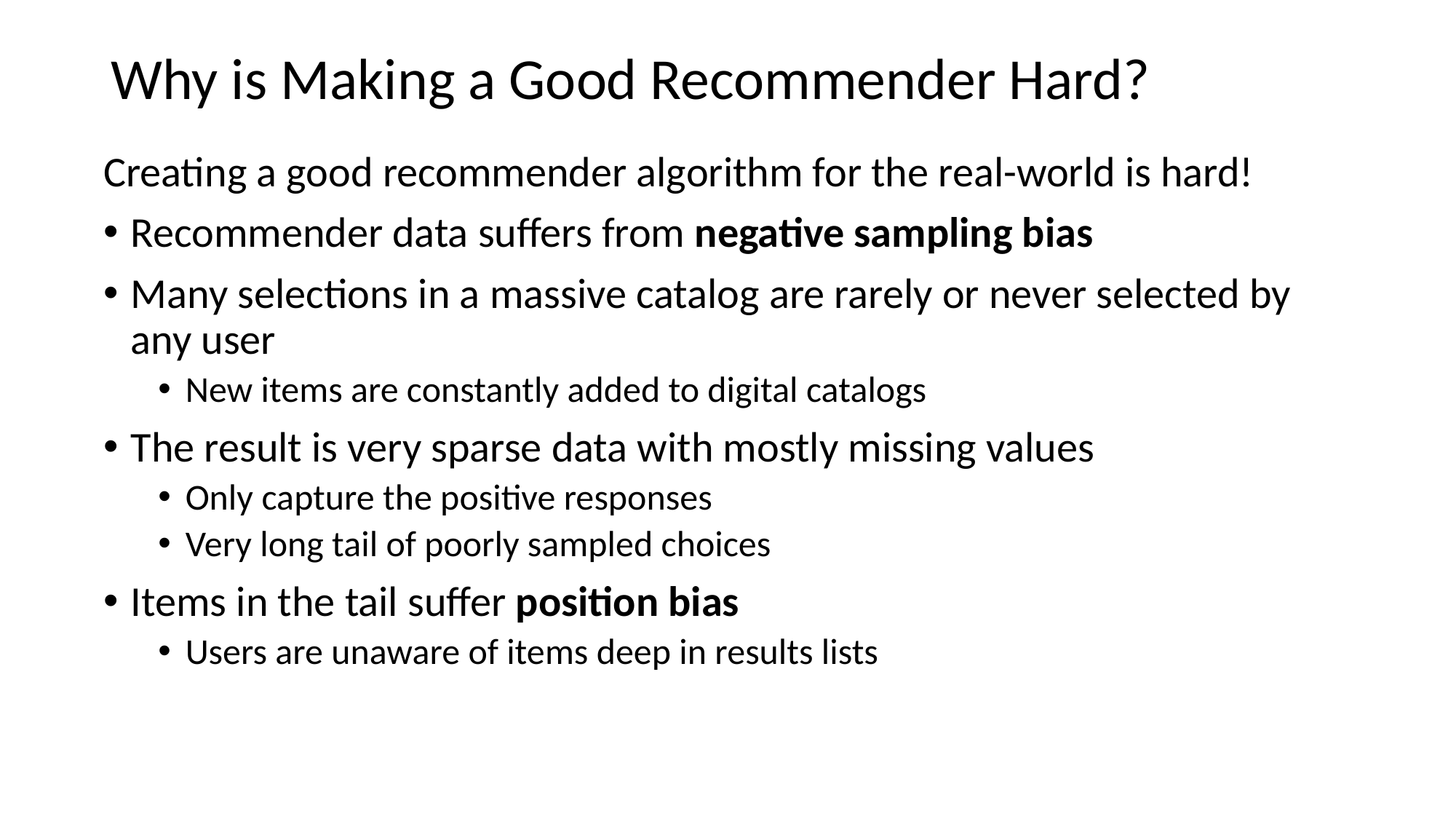

# Why is Making a Good Recommender Hard?
Creating a good recommender algorithm for the real-world is hard!
Recommender data suffers from negative sampling bias
Many selections in a massive catalog are rarely or never selected by any user
New items are constantly added to digital catalogs
The result is very sparse data with mostly missing values
Only capture the positive responses
Very long tail of poorly sampled choices
Items in the tail suffer position bias
Users are unaware of items deep in results lists